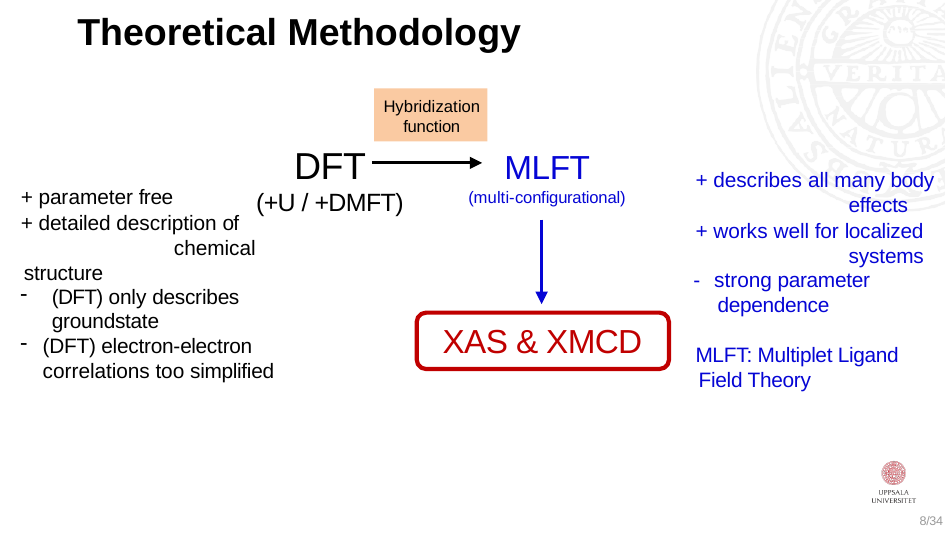

Theoretical Methodology

Hybridization function
DFT
(+U / +DMFT)
MLFT
(multi-configurational)
+ describes all many body 	effects
+ works well for localized 	systems
- 	strong parameter
	dependence

MLFT: Multiplet Ligand Field Theory

+ parameter free
+ detailed description of 	chemical structure
	(DFT) only describes 	groundstate
	(DFT) electron-electron 	correlations too simplified

XAS & XMCD
8/34